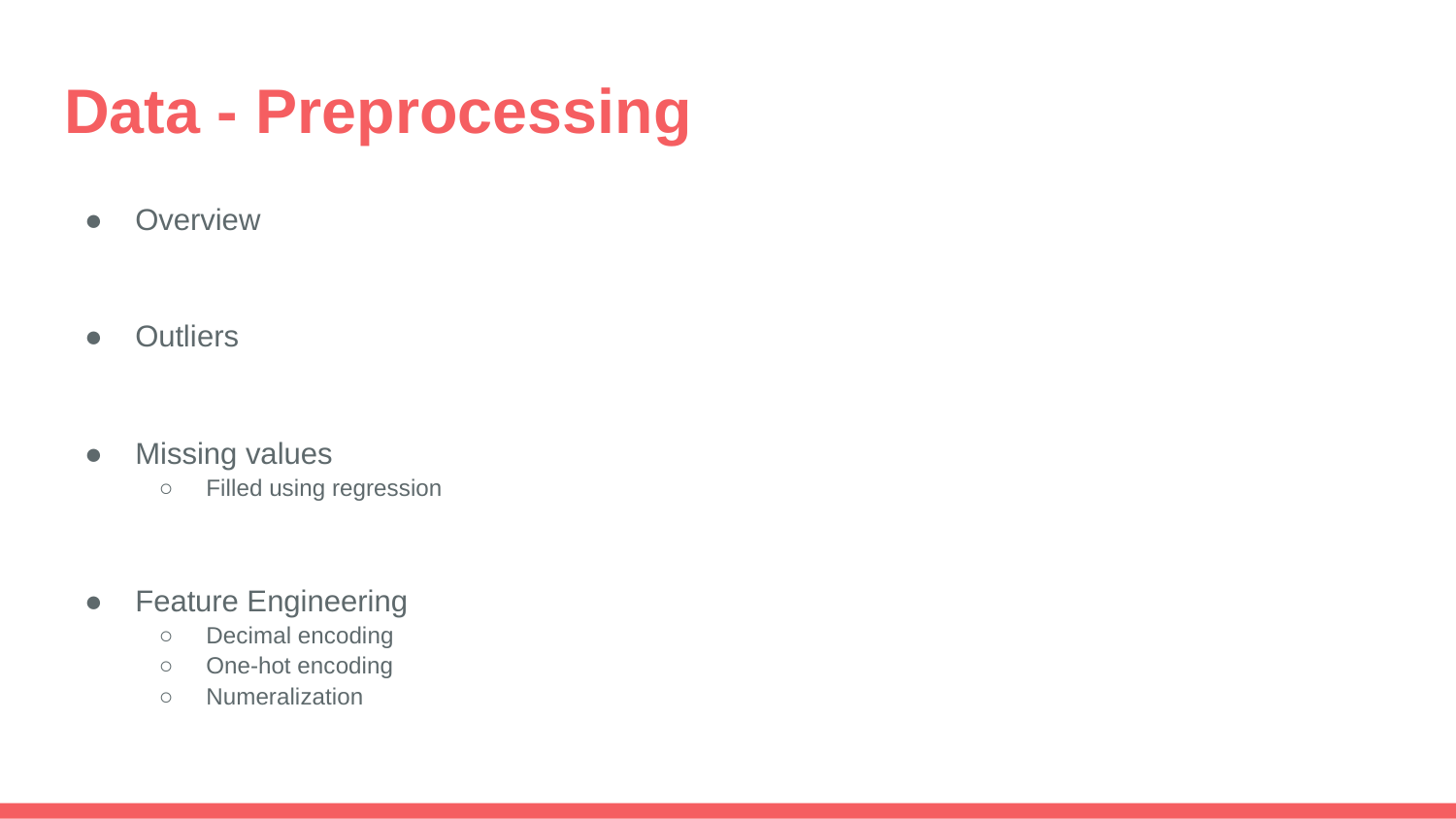

# Data - Preprocessing
Overview

Outliers

Missing values
Filled using regression

Feature Engineering
Decimal encoding
One-hot encoding
Numeralization